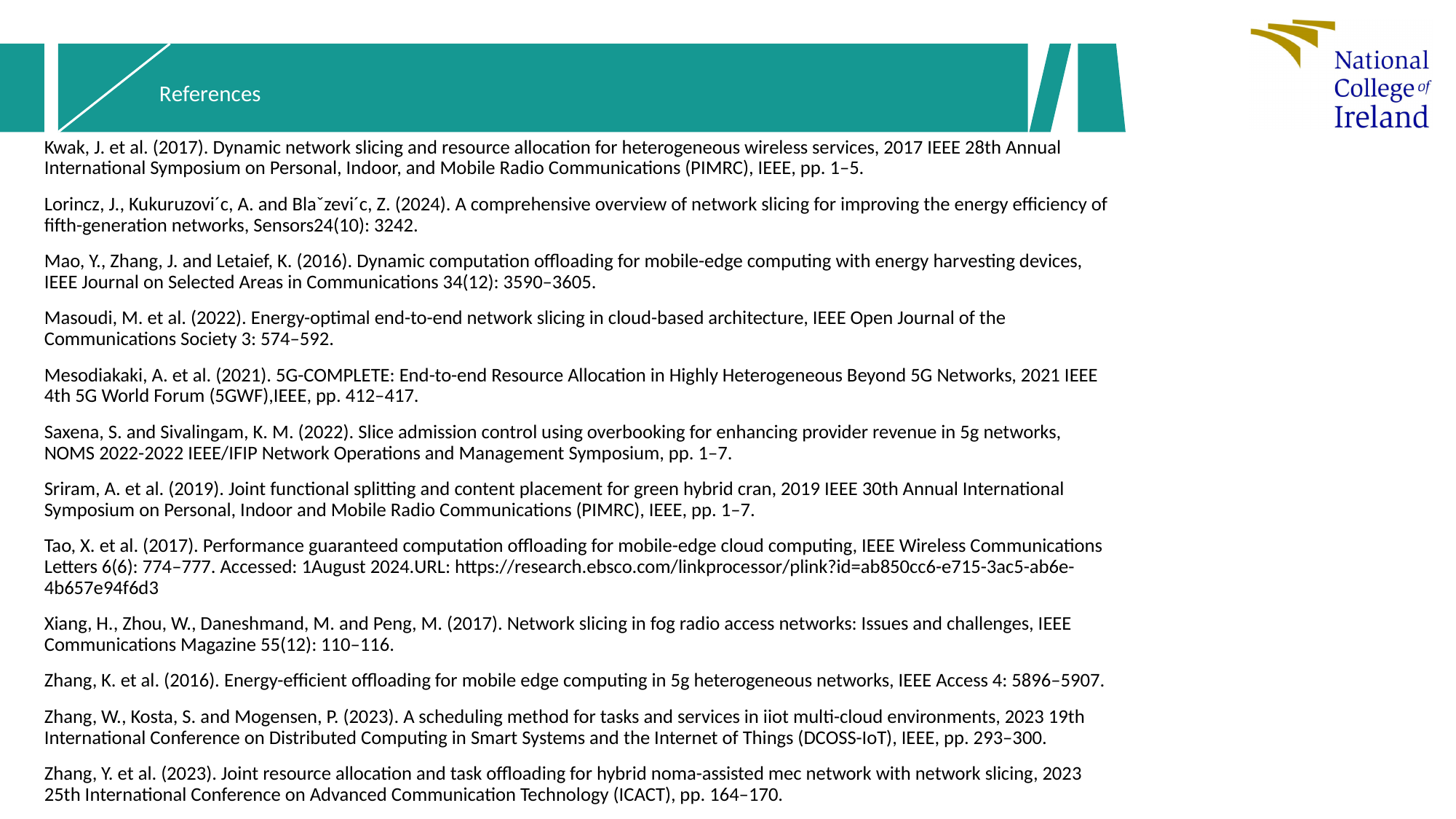

# References
Kwak, J. et al. (2017). Dynamic network slicing and resource allocation for heterogeneous wireless services, 2017 IEEE 28th Annual International Symposium on Personal, Indoor, and Mobile Radio Communications (PIMRC), IEEE, pp. 1–5.
Lorincz, J., Kukuruzovi´c, A. and Blaˇzevi´c, Z. (2024). A comprehensive overview of network slicing for improving the energy efficiency of fifth-generation networks, Sensors24(10): 3242.
Mao, Y., Zhang, J. and Letaief, K. (2016). Dynamic computation offloading for mobile-edge computing with energy harvesting devices, IEEE Journal on Selected Areas in Communications 34(12): 3590–3605.
Masoudi, M. et al. (2022). Energy-optimal end-to-end network slicing in cloud-based architecture, IEEE Open Journal of the Communications Society 3: 574–592.
Mesodiakaki, A. et al. (2021). 5G-COMPLETE: End-to-end Resource Allocation in Highly Heterogeneous Beyond 5G Networks, 2021 IEEE 4th 5G World Forum (5GWF),IEEE, pp. 412–417.
Saxena, S. and Sivalingam, K. M. (2022). Slice admission control using overbooking for enhancing provider revenue in 5g networks, NOMS 2022-2022 IEEE/IFIP Network Operations and Management Symposium, pp. 1–7.
Sriram, A. et al. (2019). Joint functional splitting and content placement for green hybrid cran, 2019 IEEE 30th Annual International Symposium on Personal, Indoor and Mobile Radio Communications (PIMRC), IEEE, pp. 1–7.
Tao, X. et al. (2017). Performance guaranteed computation offloading for mobile-edge cloud computing, IEEE Wireless Communications Letters 6(6): 774–777. Accessed: 1August 2024.URL: https://research.ebsco.com/linkprocessor/plink?id=ab850cc6-e715-3ac5-ab6e-4b657e94f6d3
Xiang, H., Zhou, W., Daneshmand, M. and Peng, M. (2017). Network slicing in fog radio access networks: Issues and challenges, IEEE Communications Magazine 55(12): 110–116.
Zhang, K. et al. (2016). Energy-efficient offloading for mobile edge computing in 5g heterogeneous networks, IEEE Access 4: 5896–5907.
Zhang, W., Kosta, S. and Mogensen, P. (2023). A scheduling method for tasks and services in iiot multi-cloud environments, 2023 19th International Conference on Distributed Computing in Smart Systems and the Internet of Things (DCOSS-IoT), IEEE, pp. 293–300.
Zhang, Y. et al. (2023). Joint resource allocation and task offloading for hybrid noma-assisted mec network with network slicing, 2023 25th International Conference on Advanced Communication Technology (ICACT), pp. 164–170.